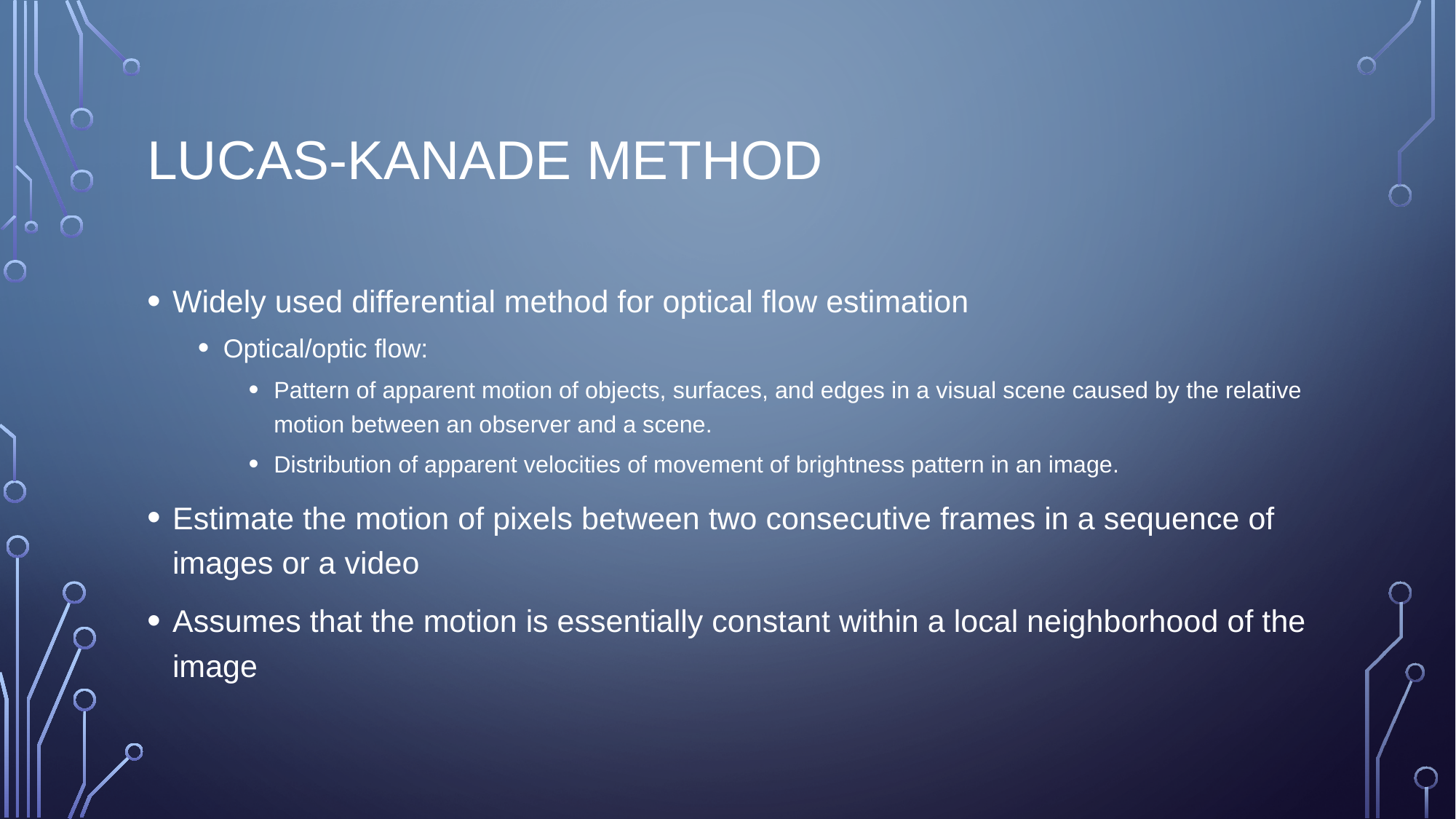

# Lucas-Kanade Method
Widely used differential method for optical flow estimation
Optical/optic flow:
Pattern of apparent motion of objects, surfaces, and edges in a visual scene caused by the relative motion between an observer and a scene.
Distribution of apparent velocities of movement of brightness pattern in an image.
Estimate the motion of pixels between two consecutive frames in a sequence of images or a video
Assumes that the motion is essentially constant within a local neighborhood of the image